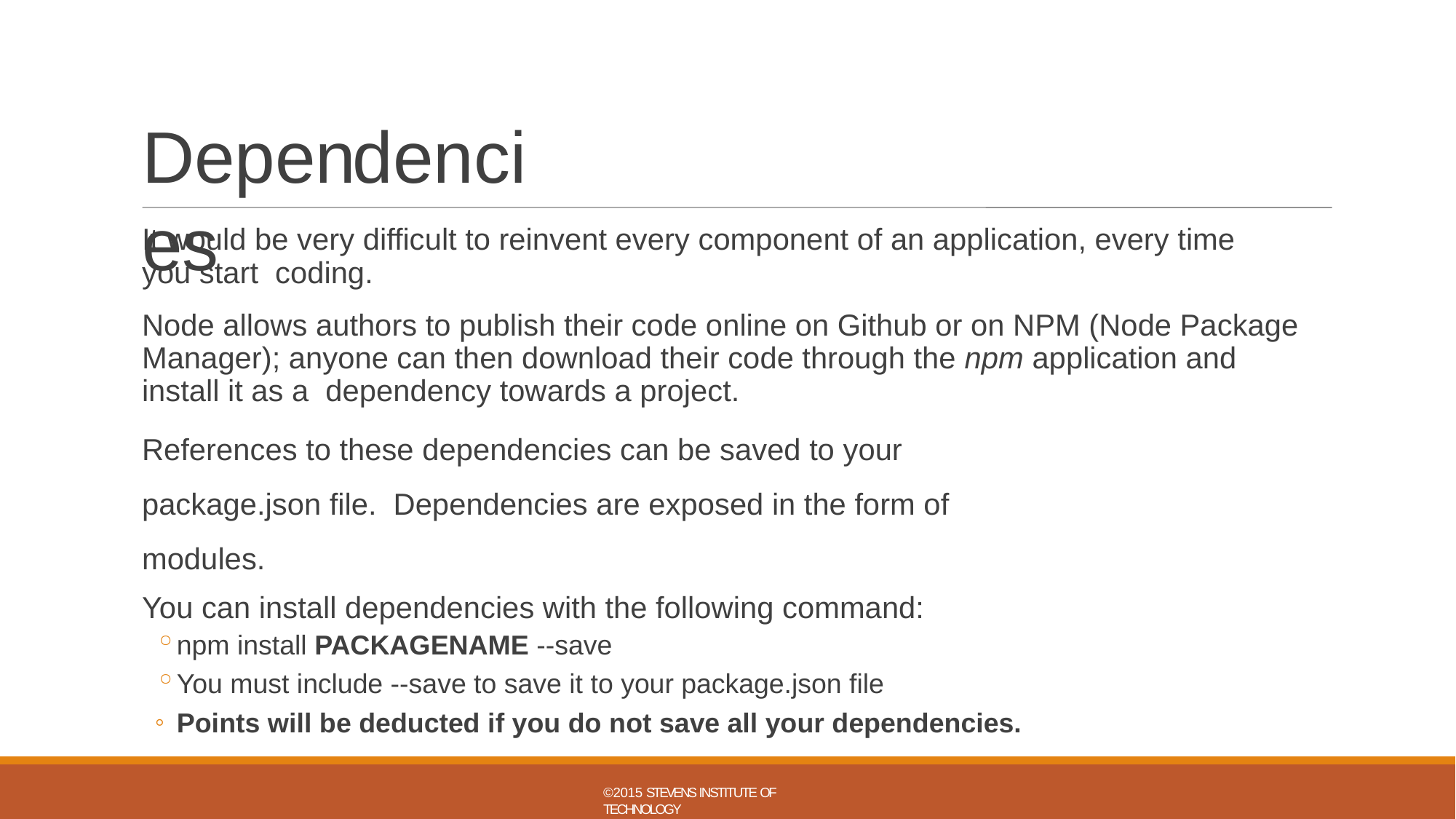

# Dependencies
It would be very difficult to reinvent every component of an application, every time you start  coding.
Node allows authors to publish their code online on Github or on NPM (Node Package  Manager); anyone can then download their code through the npm application and install it as a  dependency towards a project.
References to these dependencies can be saved to your package.json file.  Dependencies are exposed in the form of modules.
You can install dependencies with the following command:
npm install PACKAGENAME --save
You must include --save to save it to your package.json file
Points will be deducted if you do not save all your dependencies.
©2015 STEVENS INSTITUTE OF TECHNOLOGY